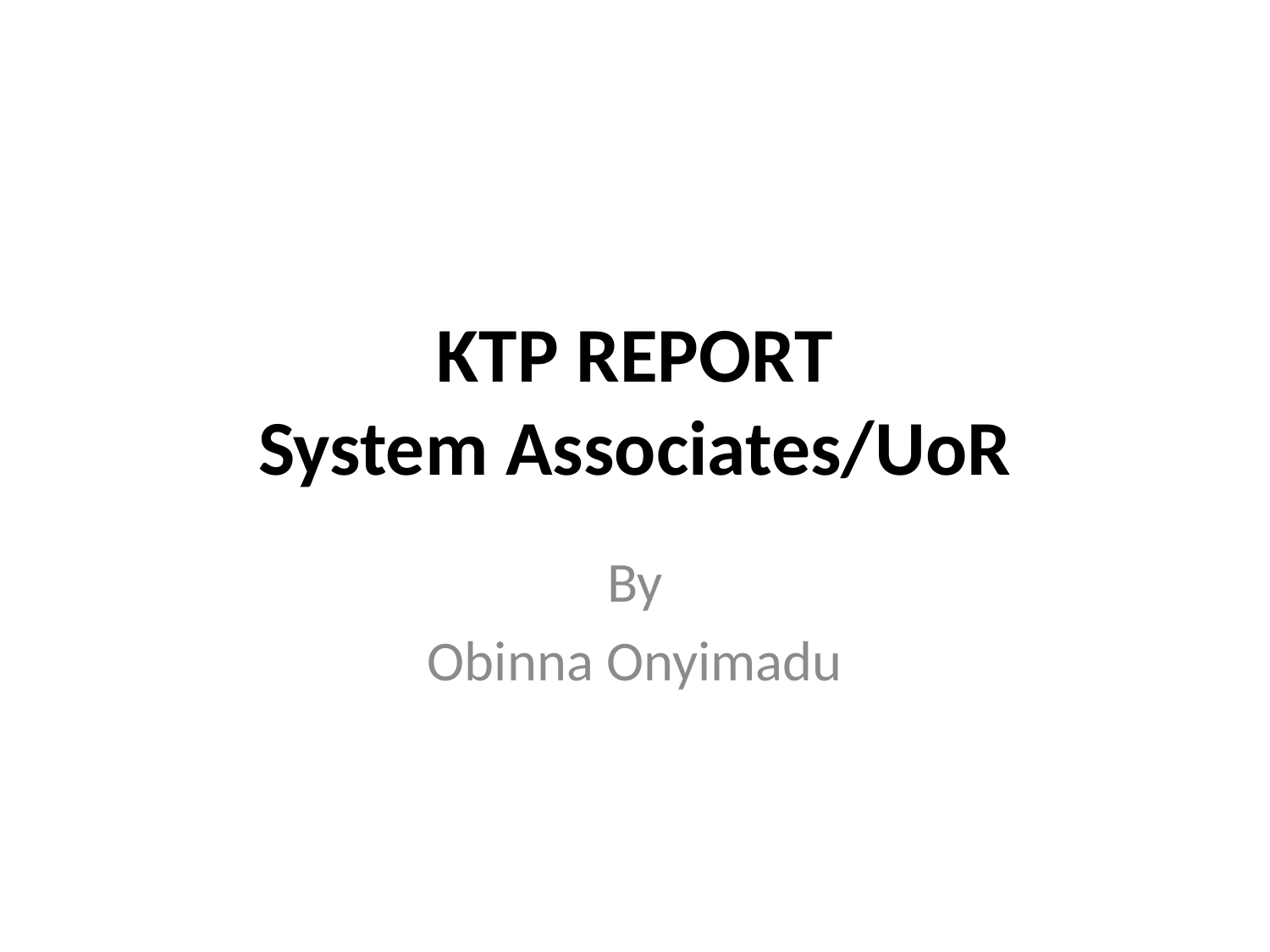

# KTP REPORT System Associates/UoR
By
Obinna Onyimadu